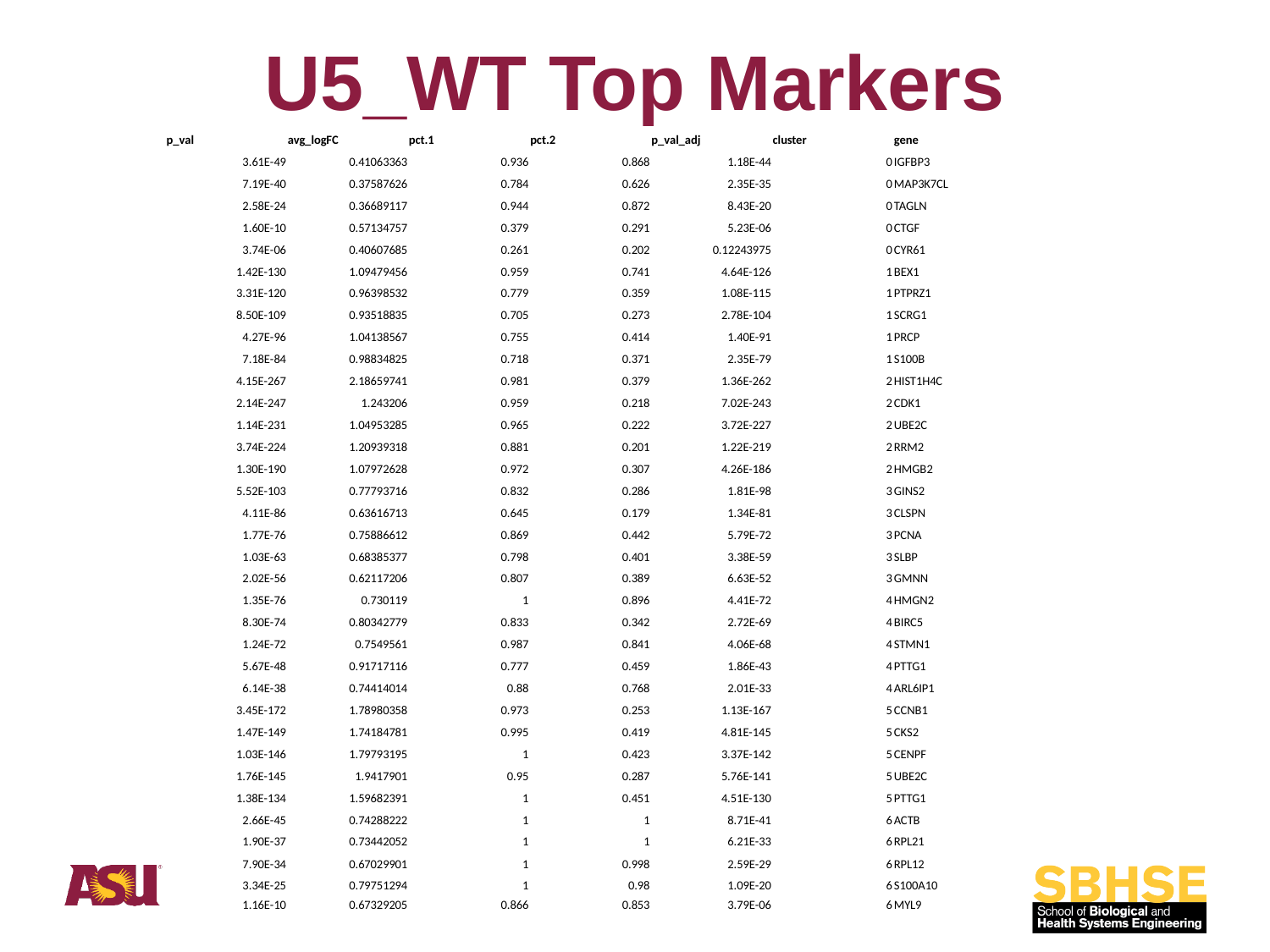

# U5_WT Top Markers
| p\_val | avg\_logFC | pct.1 | pct.2 | p\_val\_adj | cluster | gene |
| --- | --- | --- | --- | --- | --- | --- |
| 3.61E-49 | 0.41063363 | 0.936 | 0.868 | 1.18E-44 | 0 | IGFBP3 |
| 7.19E-40 | 0.37587626 | 0.784 | 0.626 | 2.35E-35 | 0 | MAP3K7CL |
| 2.58E-24 | 0.36689117 | 0.944 | 0.872 | 8.43E-20 | 0 | TAGLN |
| 1.60E-10 | 0.57134757 | 0.379 | 0.291 | 5.23E-06 | 0 | CTGF |
| 3.74E-06 | 0.40607685 | 0.261 | 0.202 | 0.12243975 | 0 | CYR61 |
| 1.42E-130 | 1.09479456 | 0.959 | 0.741 | 4.64E-126 | 1 | BEX1 |
| 3.31E-120 | 0.96398532 | 0.779 | 0.359 | 1.08E-115 | 1 | PTPRZ1 |
| 8.50E-109 | 0.93518835 | 0.705 | 0.273 | 2.78E-104 | 1 | SCRG1 |
| 4.27E-96 | 1.04138567 | 0.755 | 0.414 | 1.40E-91 | 1 | PRCP |
| 7.18E-84 | 0.98834825 | 0.718 | 0.371 | 2.35E-79 | 1 | S100B |
| 4.15E-267 | 2.18659741 | 0.981 | 0.379 | 1.36E-262 | 2 | HIST1H4C |
| 2.14E-247 | 1.243206 | 0.959 | 0.218 | 7.02E-243 | 2 | CDK1 |
| 1.14E-231 | 1.04953285 | 0.965 | 0.222 | 3.72E-227 | 2 | UBE2C |
| 3.74E-224 | 1.20939318 | 0.881 | 0.201 | 1.22E-219 | 2 | RRM2 |
| 1.30E-190 | 1.07972628 | 0.972 | 0.307 | 4.26E-186 | 2 | HMGB2 |
| 5.52E-103 | 0.77793716 | 0.832 | 0.286 | 1.81E-98 | 3 | GINS2 |
| 4.11E-86 | 0.63616713 | 0.645 | 0.179 | 1.34E-81 | 3 | CLSPN |
| 1.77E-76 | 0.75886612 | 0.869 | 0.442 | 5.79E-72 | 3 | PCNA |
| 1.03E-63 | 0.68385377 | 0.798 | 0.401 | 3.38E-59 | 3 | SLBP |
| 2.02E-56 | 0.62117206 | 0.807 | 0.389 | 6.63E-52 | 3 | GMNN |
| 1.35E-76 | 0.730119 | 1 | 0.896 | 4.41E-72 | 4 | HMGN2 |
| 8.30E-74 | 0.80342779 | 0.833 | 0.342 | 2.72E-69 | 4 | BIRC5 |
| 1.24E-72 | 0.7549561 | 0.987 | 0.841 | 4.06E-68 | 4 | STMN1 |
| 5.67E-48 | 0.91717116 | 0.777 | 0.459 | 1.86E-43 | 4 | PTTG1 |
| 6.14E-38 | 0.74414014 | 0.88 | 0.768 | 2.01E-33 | 4 | ARL6IP1 |
| 3.45E-172 | 1.78980358 | 0.973 | 0.253 | 1.13E-167 | 5 | CCNB1 |
| 1.47E-149 | 1.74184781 | 0.995 | 0.419 | 4.81E-145 | 5 | CKS2 |
| 1.03E-146 | 1.79793195 | 1 | 0.423 | 3.37E-142 | 5 | CENPF |
| 1.76E-145 | 1.9417901 | 0.95 | 0.287 | 5.76E-141 | 5 | UBE2C |
| 1.38E-134 | 1.59682391 | 1 | 0.451 | 4.51E-130 | 5 | PTTG1 |
| 2.66E-45 | 0.74288222 | 1 | 1 | 8.71E-41 | 6 | ACTB |
| 1.90E-37 | 0.73442052 | 1 | 1 | 6.21E-33 | 6 | RPL21 |
| 7.90E-34 | 0.67029901 | 1 | 0.998 | 2.59E-29 | 6 | RPL12 |
| 3.34E-25 | 0.79751294 | 1 | 0.98 | 1.09E-20 | 6 | S100A10 |
| 1.16E-10 | 0.67329205 | 0.866 | 0.853 | 3.79E-06 | 6 | MYL9 |